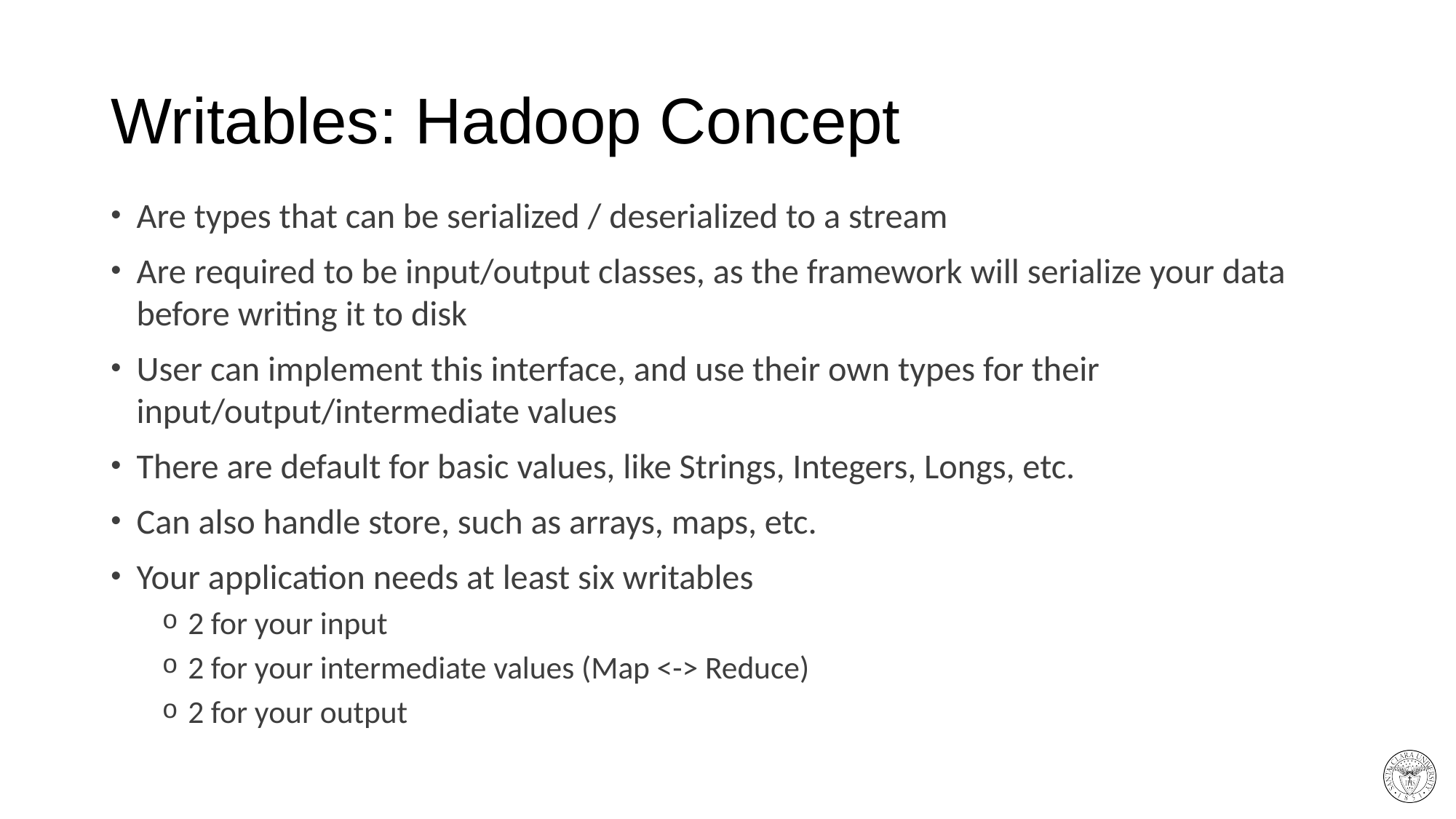

# Writables: Hadoop Concept
Are types that can be serialized / deserialized to a stream
Are required to be input/output classes, as the framework will serialize your data before writing it to disk
User can implement this interface, and use their own types for their input/output/intermediate values
There are default for basic values, like Strings, Integers, Longs, etc.
Can also handle store, such as arrays, maps, etc.
Your application needs at least six writables
2 for your input
2 for your intermediate values (Map <-> Reduce)
2 for your output